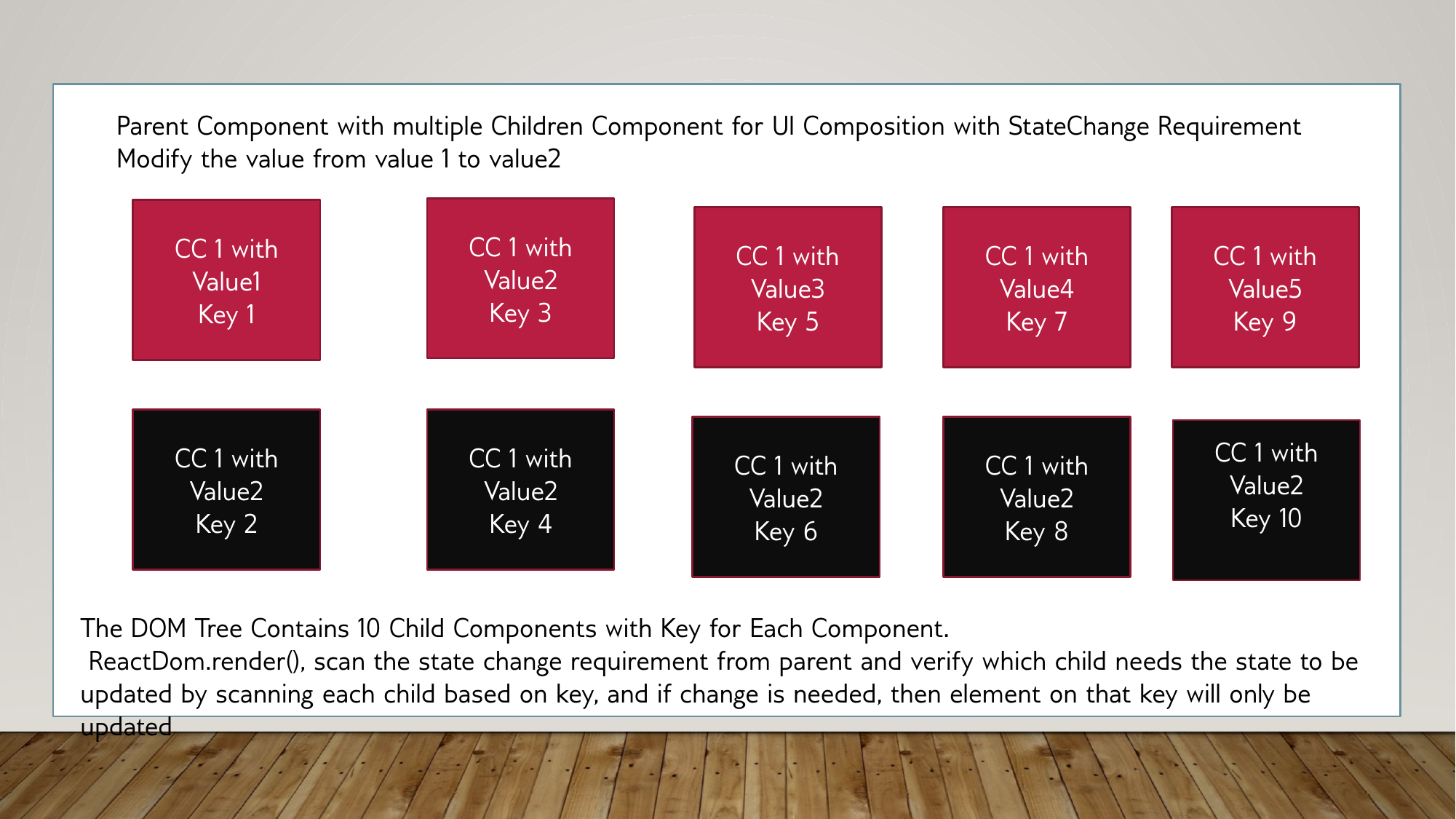

Parent Component with multiple Children Component for UI Composition with StateChange Requirement
Modify the value from value 1 to value2
CC 1 with Value2
Key 3
CC 1 with Value1
Key 1
CC 1 with Value3
Key 5
CC 1 with Value4
Key 7
CC 1 with Value5
Key 9
CC 1 with Value2
Key 2
CC 1 with Value2
Key 4
CC 1 with Value2
Key 6
CC 1 with Value2
Key 8
CC 1 with Value2
Key 10

The DOM Tree Contains 10 Child Components with Key for Each Component.
 ReactDom.render(), scan the state change requirement from parent and verify which child needs the state to be updated by scanning each child based on key, and if change is needed, then element on that key will only be updated